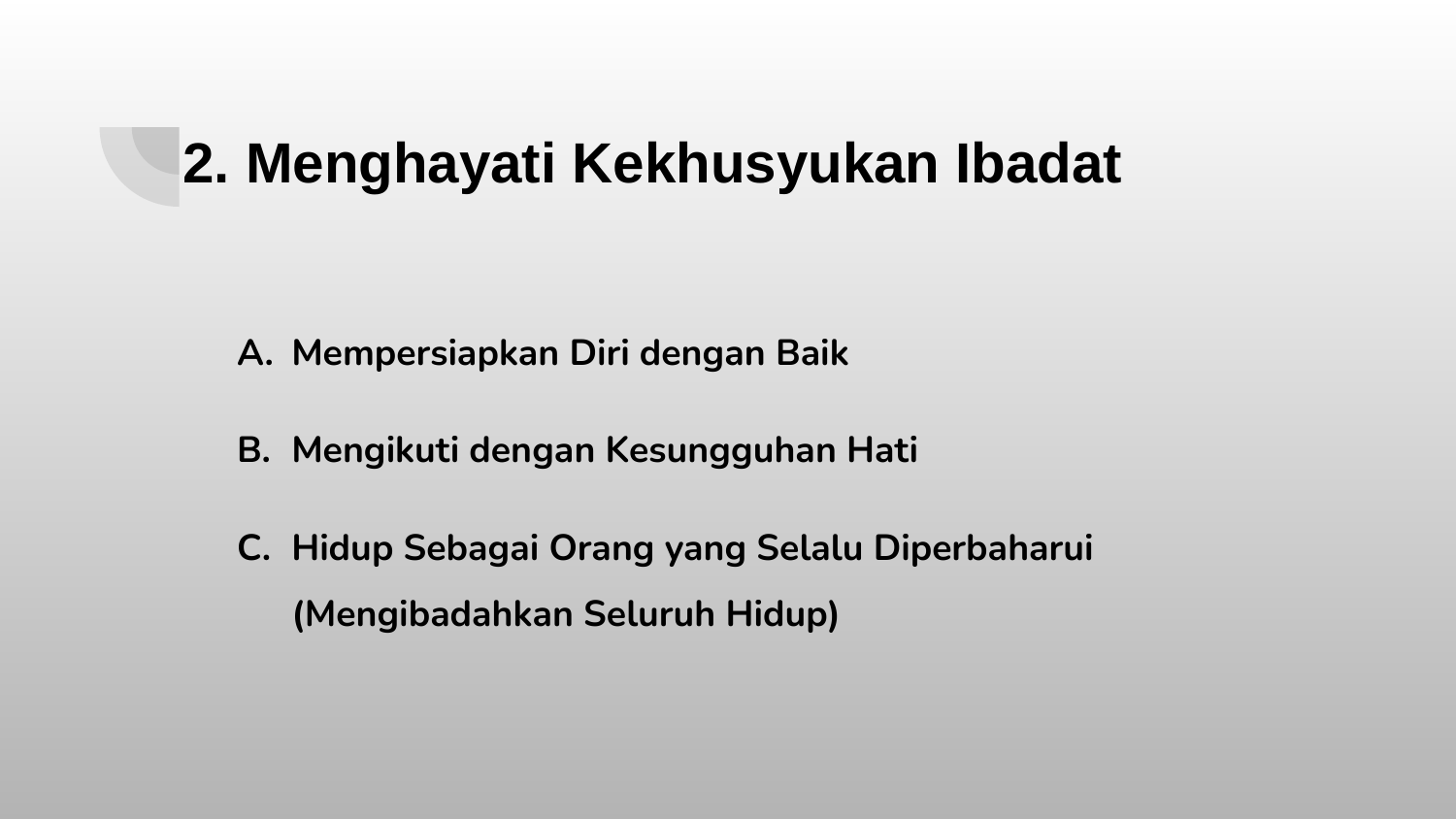

# 2. Menghayati Kekhusyukan Ibadat
Mempersiapkan Diri dengan Baik
Mengikuti dengan Kesungguhan Hati
Hidup Sebagai Orang yang Selalu Diperbaharui (Mengibadahkan Seluruh Hidup)